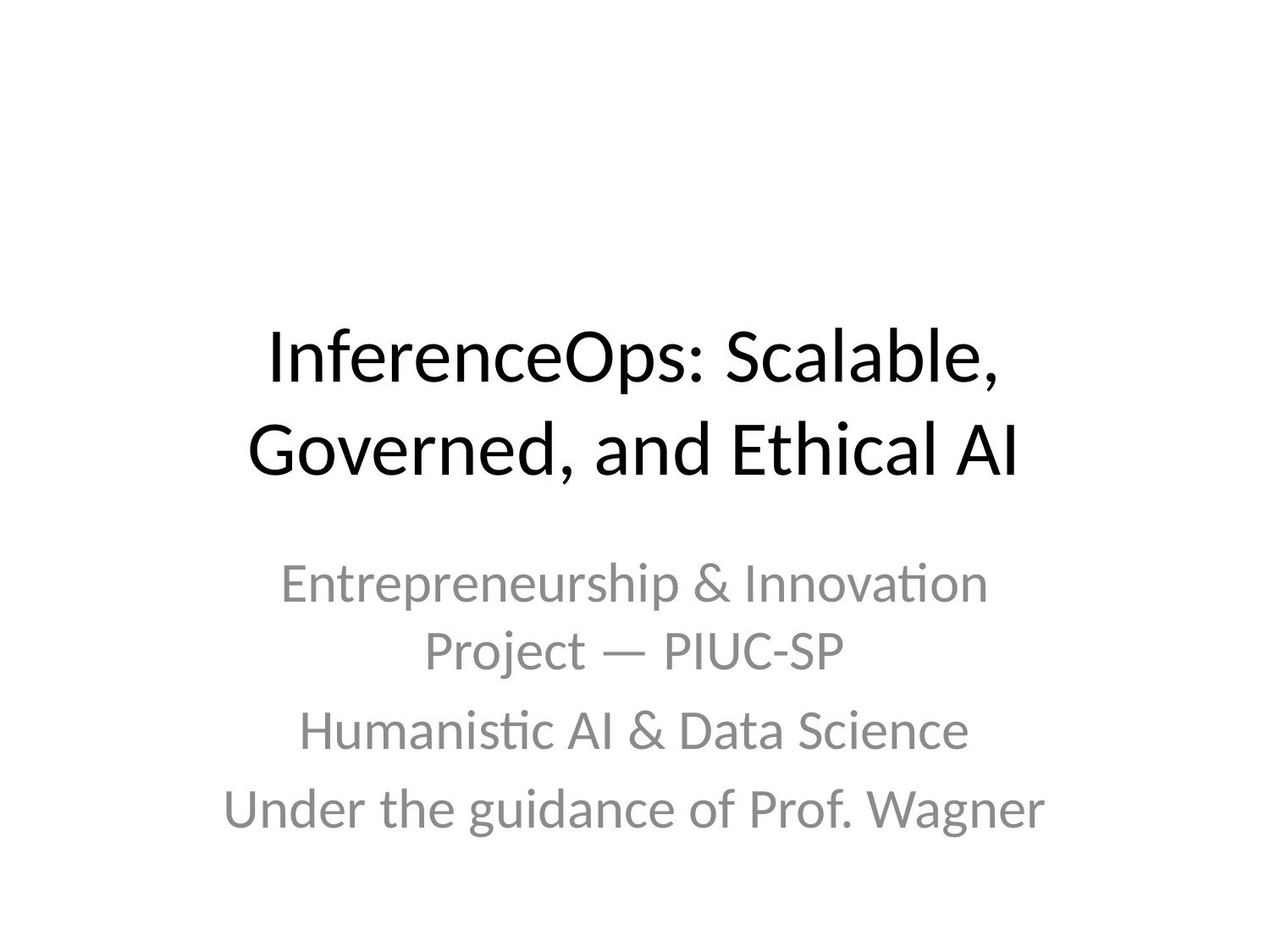

# InferenceOps: Scalable, Governed, and Ethical AI
Entrepreneurship & Innovation Project — PIUC-SP
Humanistic AI & Data Science
Under the guidance of Prof. Wagner